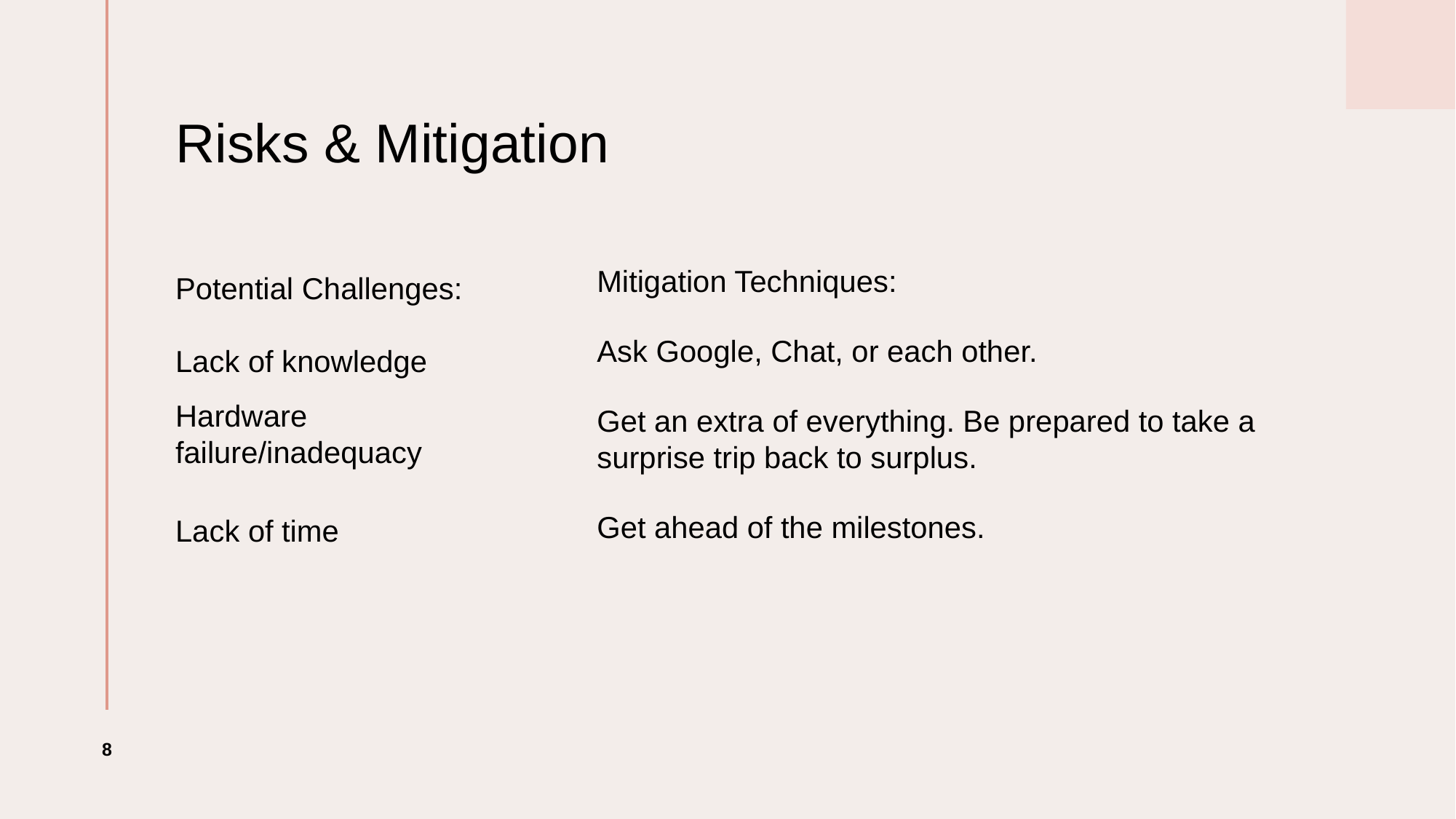

# Risks & Mitigation
Potential Challenges:
Lack of knowledge
Hardware failure/inadequacy

Lack of time
Mitigation Techniques:
Ask Google, Chat, or each other.
Get an extra of everything. Be prepared to take a surprise trip back to surplus.
Get ahead of the milestones.
8